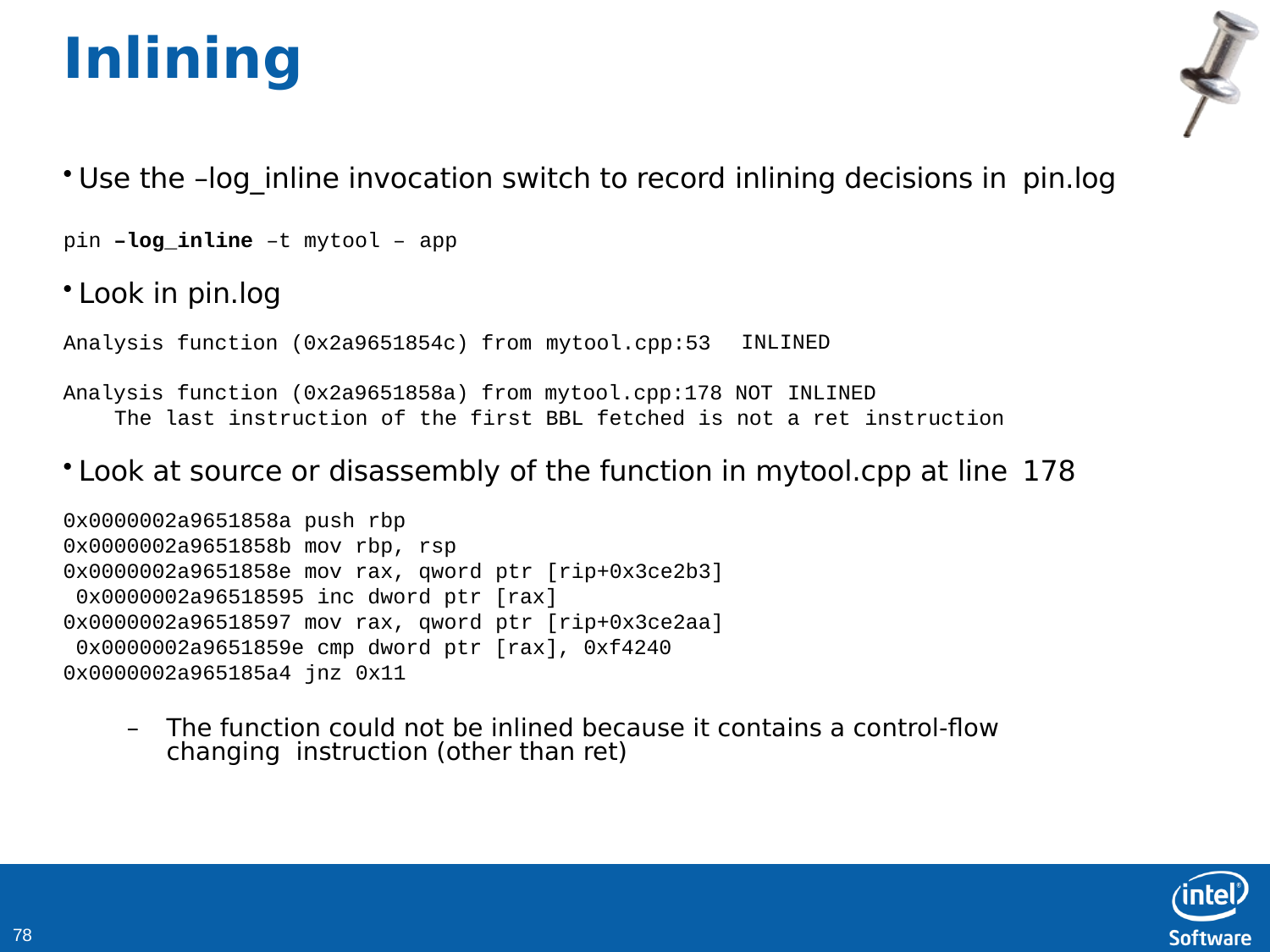

# Inlining
Use the –log_inline invocation switch to record inlining decisions in pin.log
pin –log_inline –t mytool – app

Look in pin.log
Analysis function (0x2a9651854c) from mytool.cpp:53
INLINED
Analysis function (0x2a9651858a) from mytool.cpp:178 NOT INLINED
The last instruction of the first BBL fetched is not a ret instruction

Look at source or disassembly of the function in mytool.cpp at line 178
0x0000002a9651858a push rbp  0x0000002a9651858b mov rbp, rsp
0x0000002a9651858e mov rax, qword ptr [rip+0x3ce2b3]  0x0000002a96518595 inc dword ptr [rax]  0x0000002a96518597 mov rax, qword ptr [rip+0x3ce2aa]  0x0000002a9651859e cmp dword ptr [rax], 0xf4240  0x0000002a965185a4 jnz 0x11

–	The function could not be inlined because it contains a control-flow changing  instruction (other than ret)
78